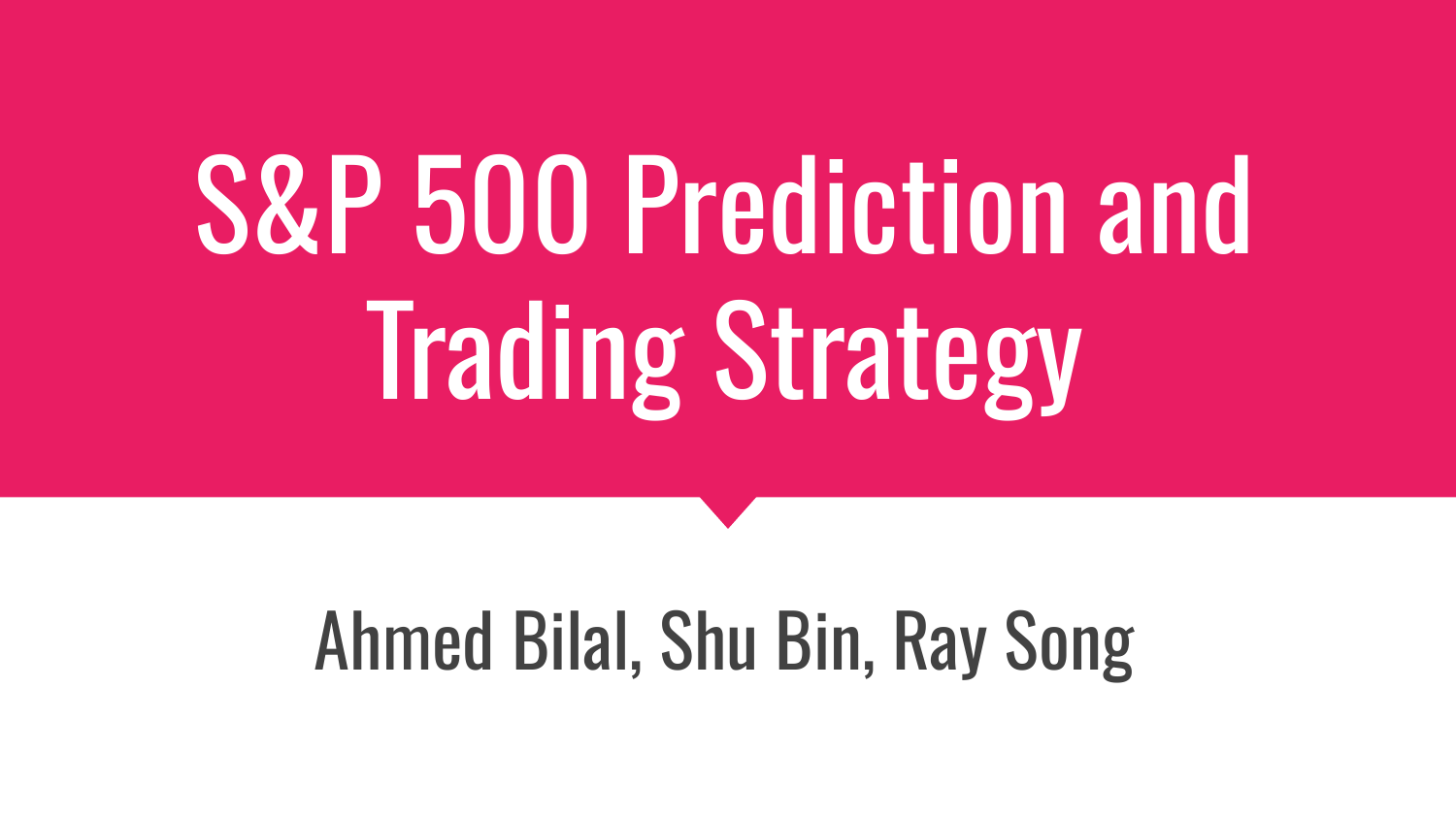

# S&P 500 Prediction and Trading Strategy
Ahmed Bilal, Shu Bin, Ray Song